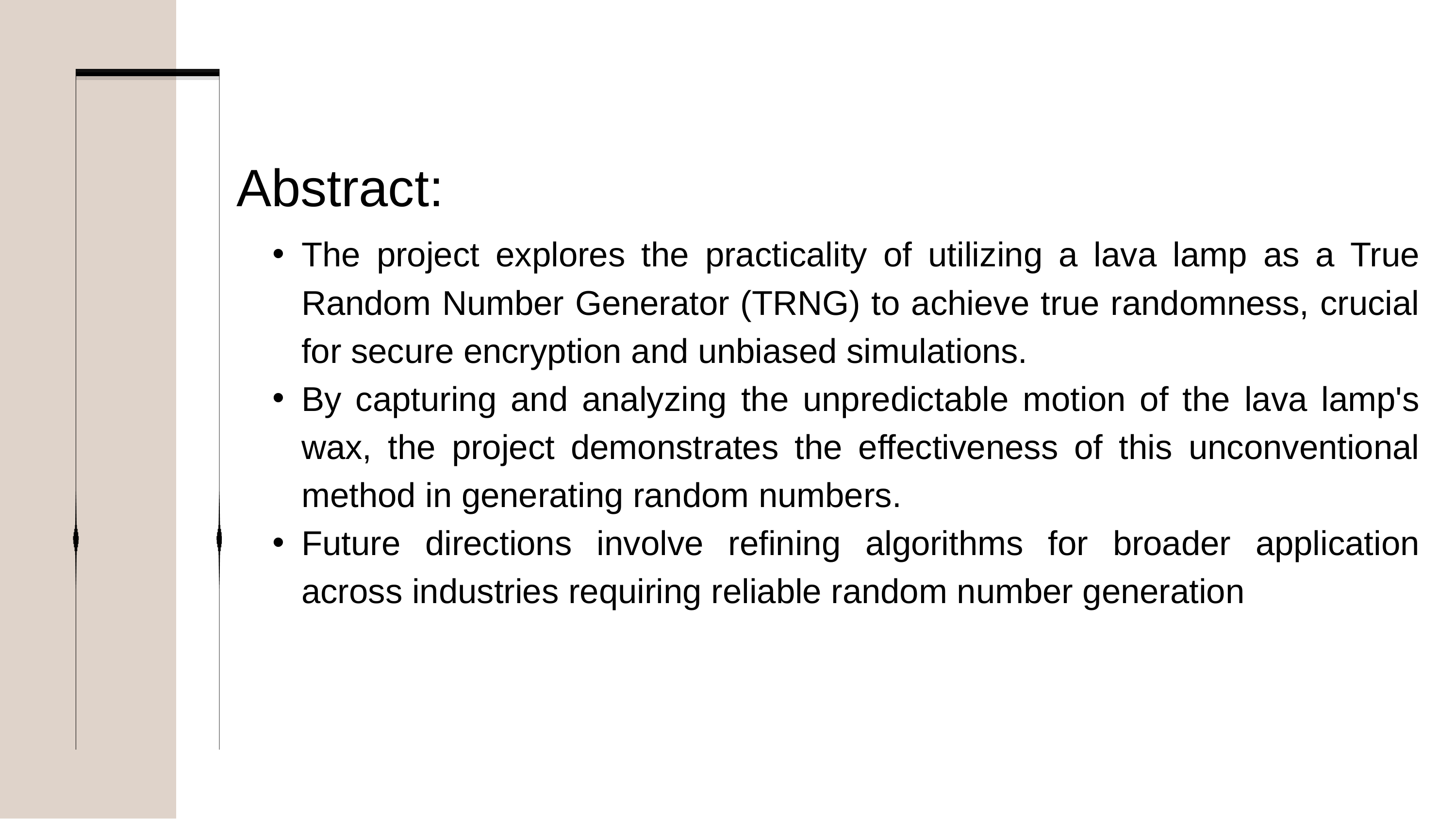

Abstract:
The project explores the practicality of utilizing a lava lamp as a True Random Number Generator (TRNG) to achieve true randomness, crucial for secure encryption and unbiased simulations.
By capturing and analyzing the unpredictable motion of the lava lamp's wax, the project demonstrates the effectiveness of this unconventional method in generating random numbers.
Future directions involve refining algorithms for broader application across industries requiring reliable random number generation